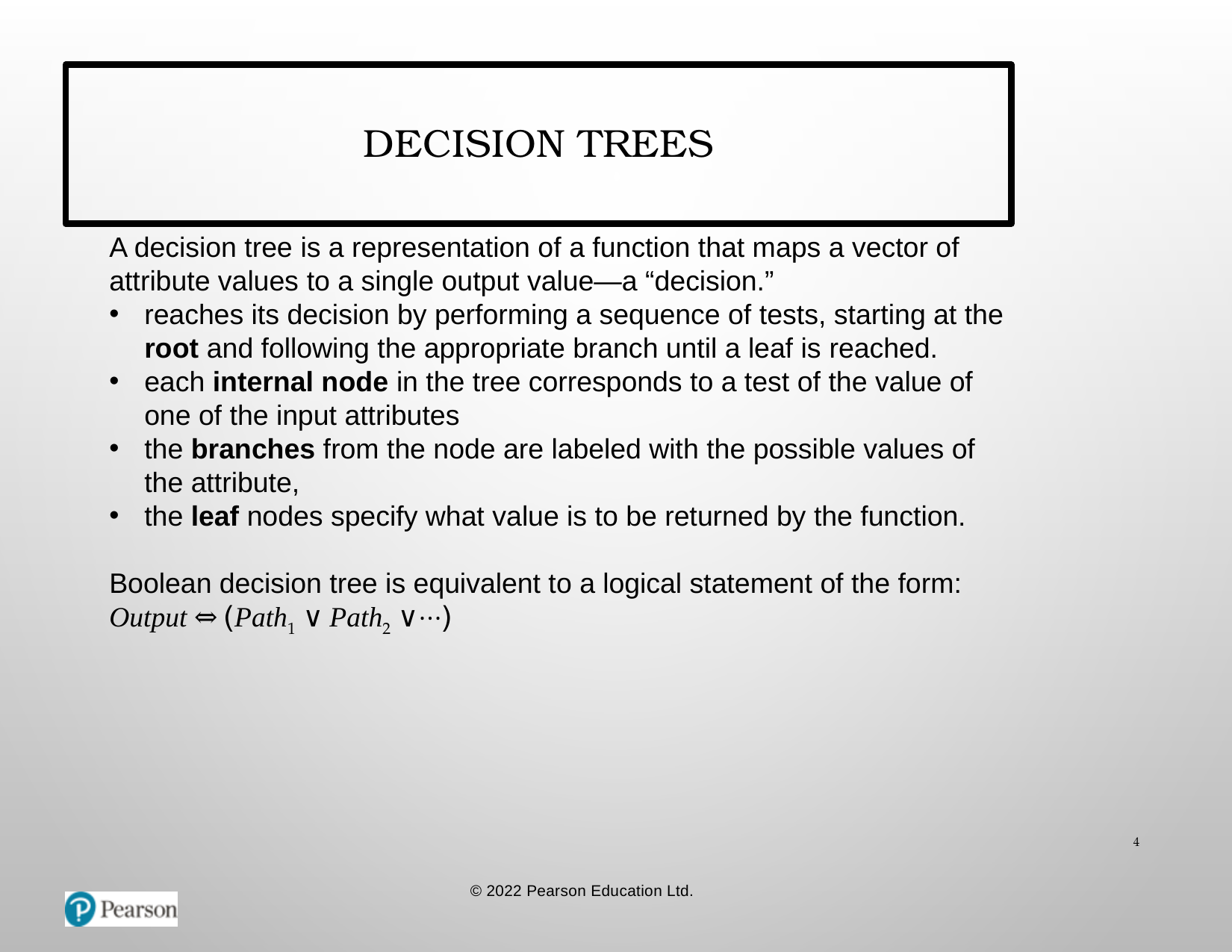

# Decision Trees
A decision tree is a representation of a function that maps a vector of attribute values to a single output value—a “decision.”
reaches its decision by performing a sequence of tests, starting at the root and following the appropriate branch until a leaf is reached.
each internal node in the tree corresponds to a test of the value of one of the input attributes
the branches from the node are labeled with the possible values of the attribute,
the leaf nodes specify what value is to be returned by the function.

Boolean decision tree is equivalent to a logical statement of the form:
Output ⇔ (Path1 ∨ Path2 ∨···)

4